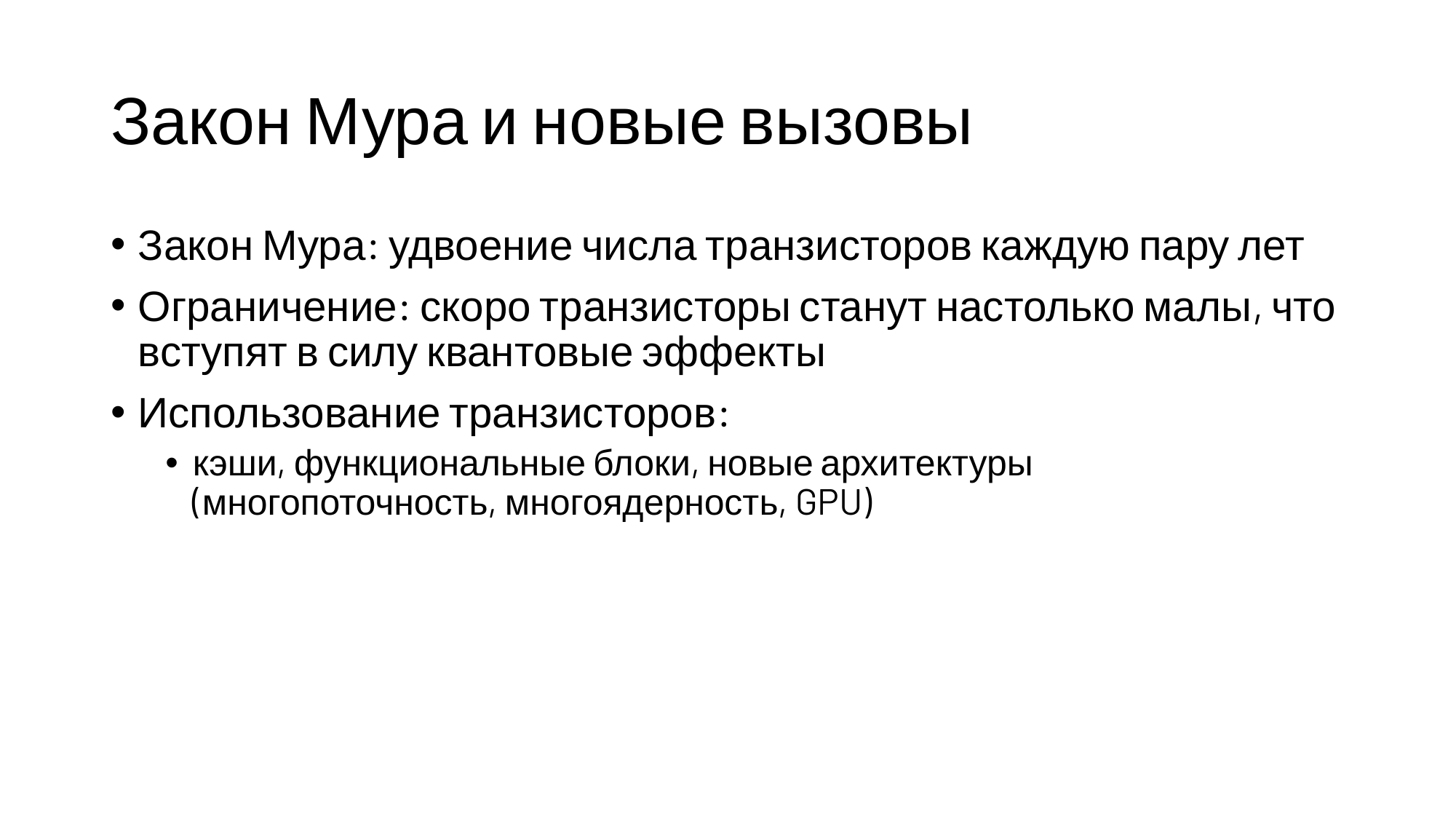

# Закон Мура и новые вызовы
Закон Мура: удвоение числа транзисторов каждую пару лет
Ограничение: скоро транзисторы станут настолько малы, что вступят в силу квантовые эффекты
Использование транзисторов:
кэши, функциональные блоки, новые архитектуры (многопоточность, многоядерность, GPU)